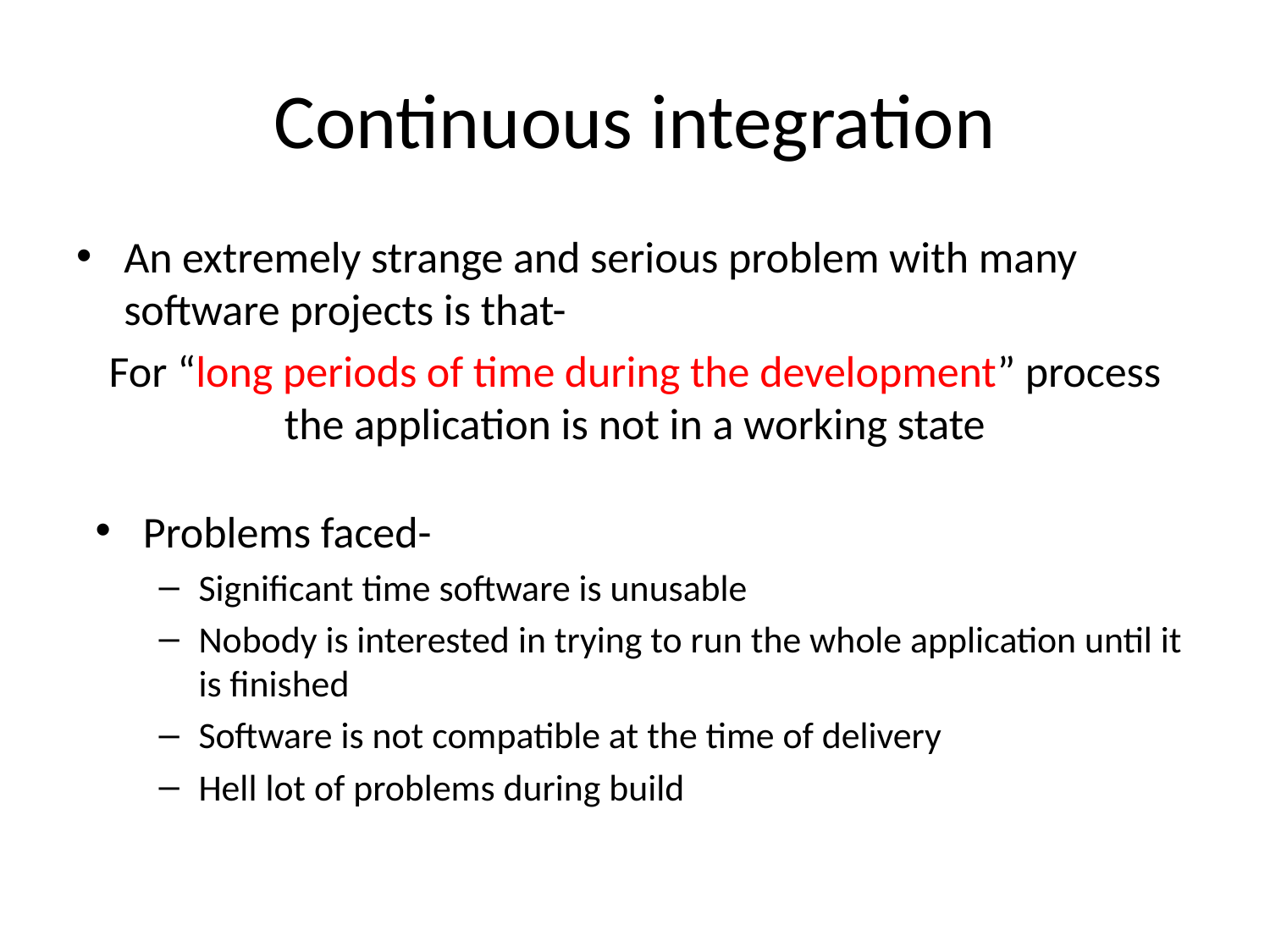

# Continuous integration
An extremely strange and serious problem with many software projects is that-
For “long periods of time during the development” process the application is not in a working state
Problems faced-
Significant time software is unusable
Nobody is interested in trying to run the whole application until it is finished
Software is not compatible at the time of delivery
Hell lot of problems during build